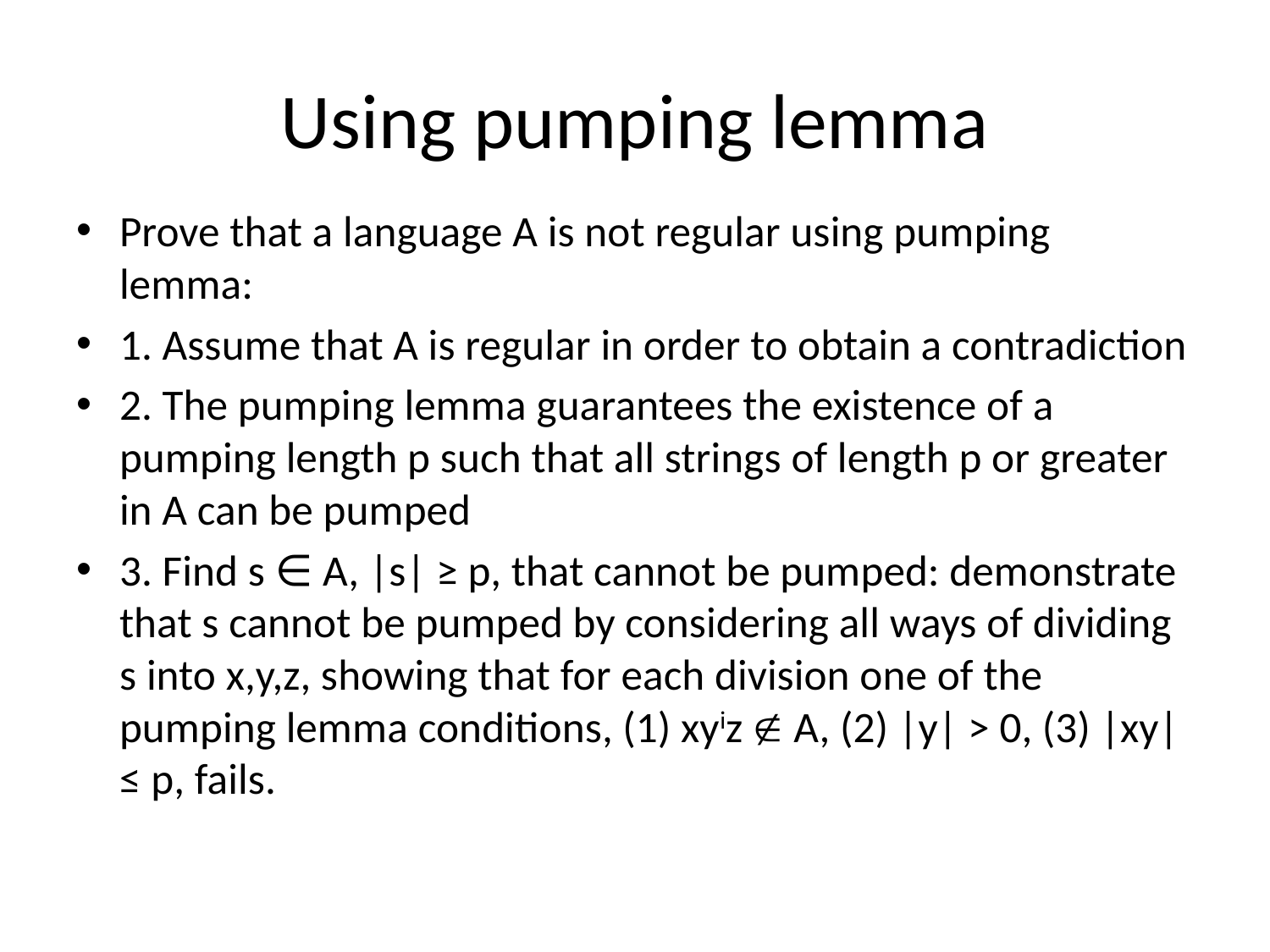

# Using pumping lemma
Prove that a language A is not regular using pumping lemma:
1. Assume that A is regular in order to obtain a contradiction
2. The pumping lemma guarantees the existence of a pumping length p such that all strings of length p or greater in A can be pumped
3. Find s ∈ A, |s| ≥ p, that cannot be pumped: demonstrate that s cannot be pumped by considering all ways of dividing s into x,y,z, showing that for each division one of the pumping lemma conditions, (1) xyiz ∉ A, (2) |y| > 0, (3) |xy| ≤ p, fails.